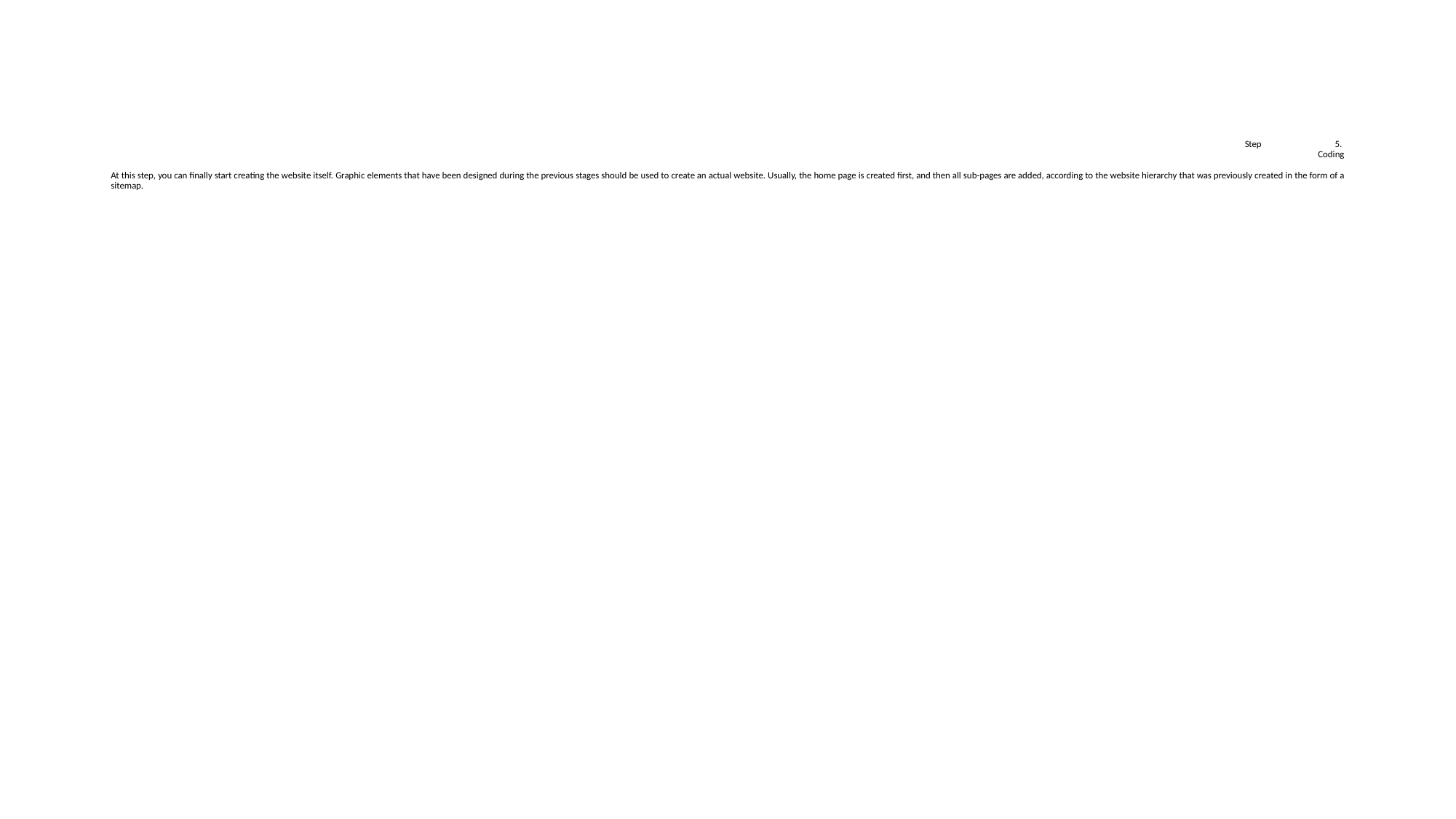

# Step 5.             Coding
At this step, you can finally start creating the website itself. Graphic elements that have been designed during the previous stages should be used to create an actual website. Usually, the home page is created first, and then all sub-pages are added, according to the website hierarchy that was previously created in the form of a sitemap.